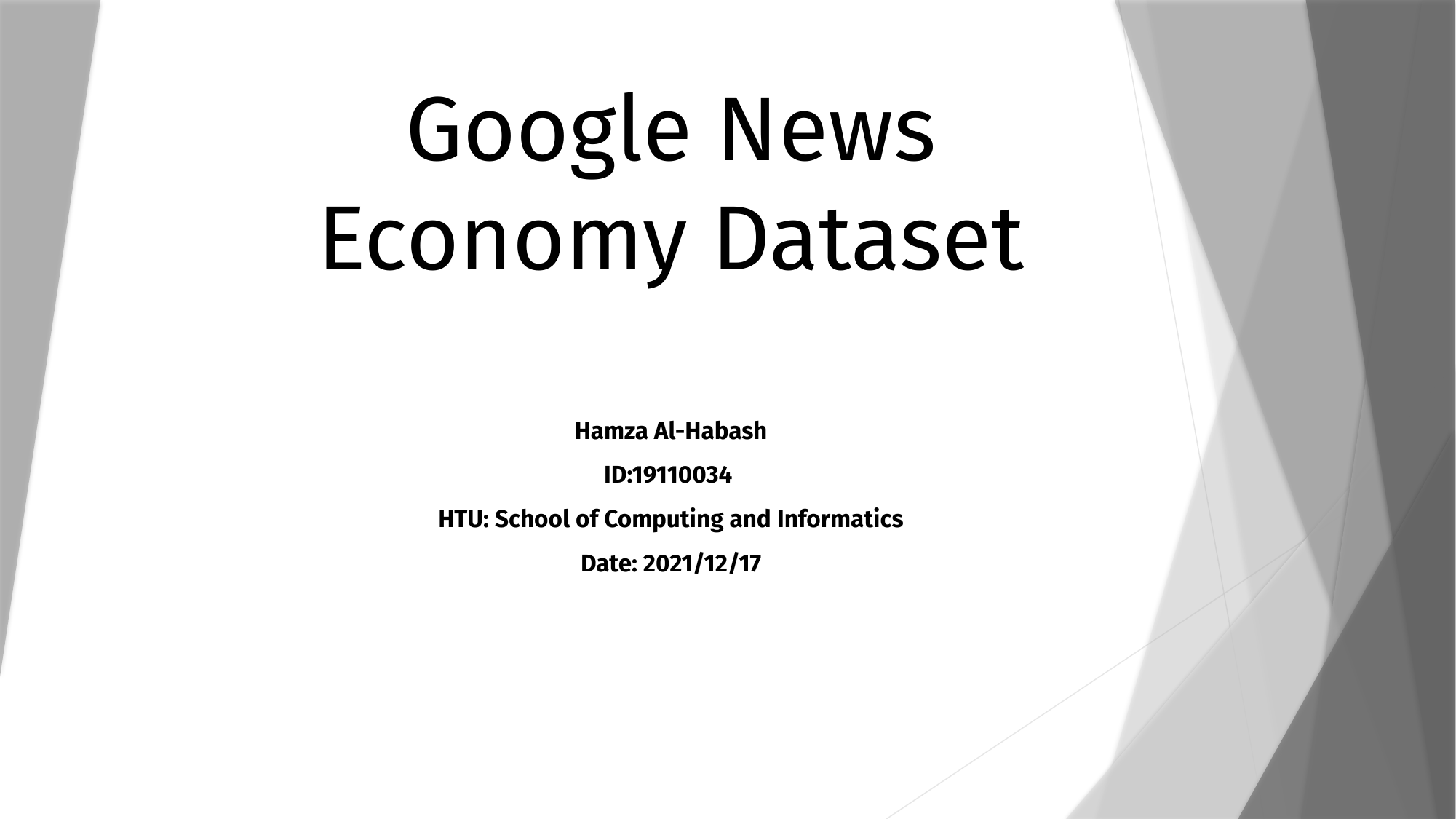

# Google News Economy Dataset
Hamza Al-Habash
ID:19110034
HTU: School of Computing and Informatics
Date: 2021/12/17